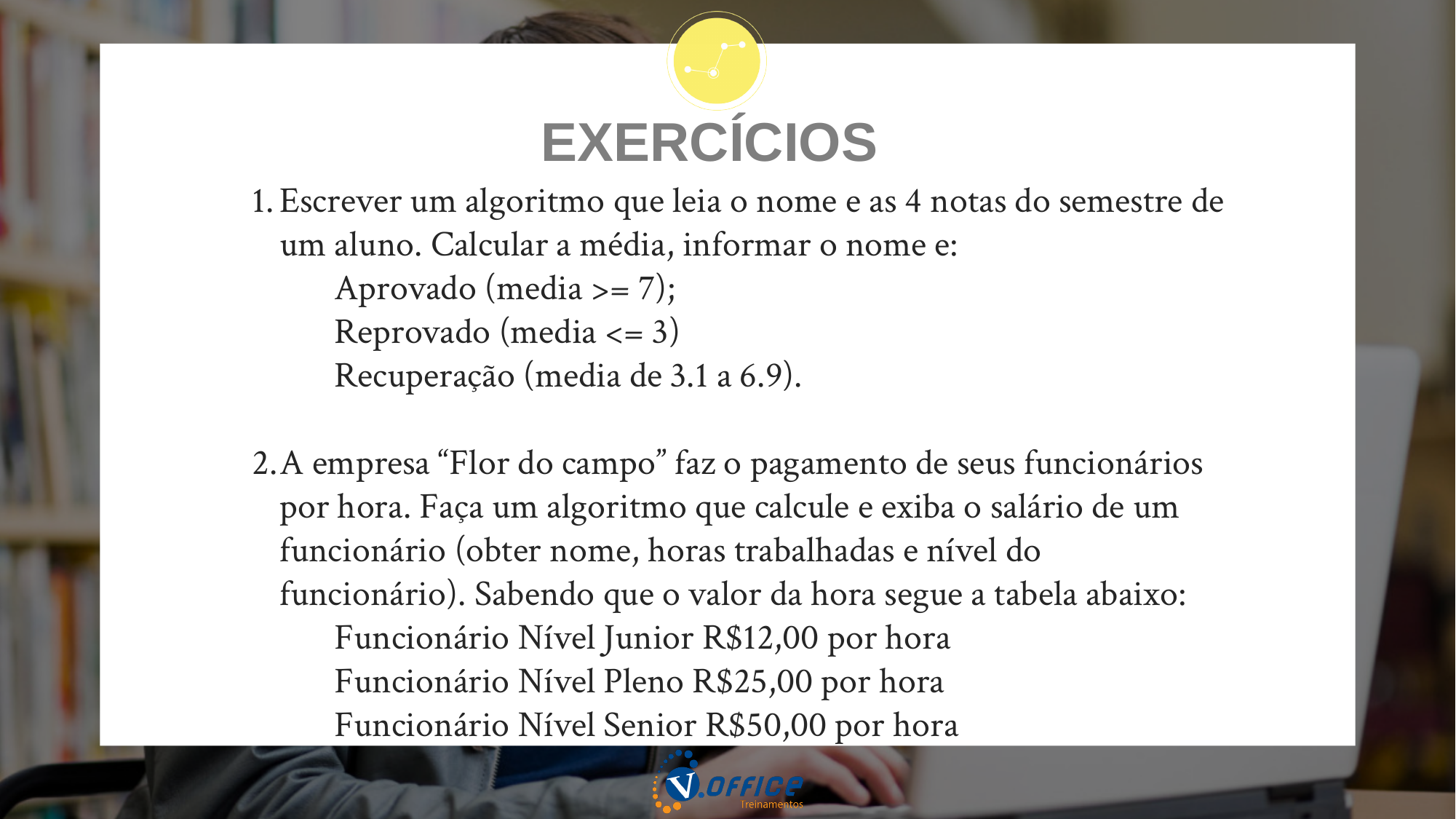

# EXERCÍCIOS
Escrever um algoritmo que leia o nome e as 4 notas do semestre de um aluno. Calcular a média, informar o nome e:
Aprovado (media >= 7);
Reprovado (media <= 3)
Recuperação (media de 3.1 a 6.9).

A empresa “Flor do campo” faz o pagamento de seus funcionários por hora. Faça um algoritmo que calcule e exiba o salário de um funcionário (obter nome, horas trabalhadas e nível do funcionário). Sabendo que o valor da hora segue a tabela abaixo:
Funcionário Nível Junior R$12,00 por hora
Funcionário Nível Pleno R$25,00 por hora
Funcionário Nível Senior R$50,00 por hora